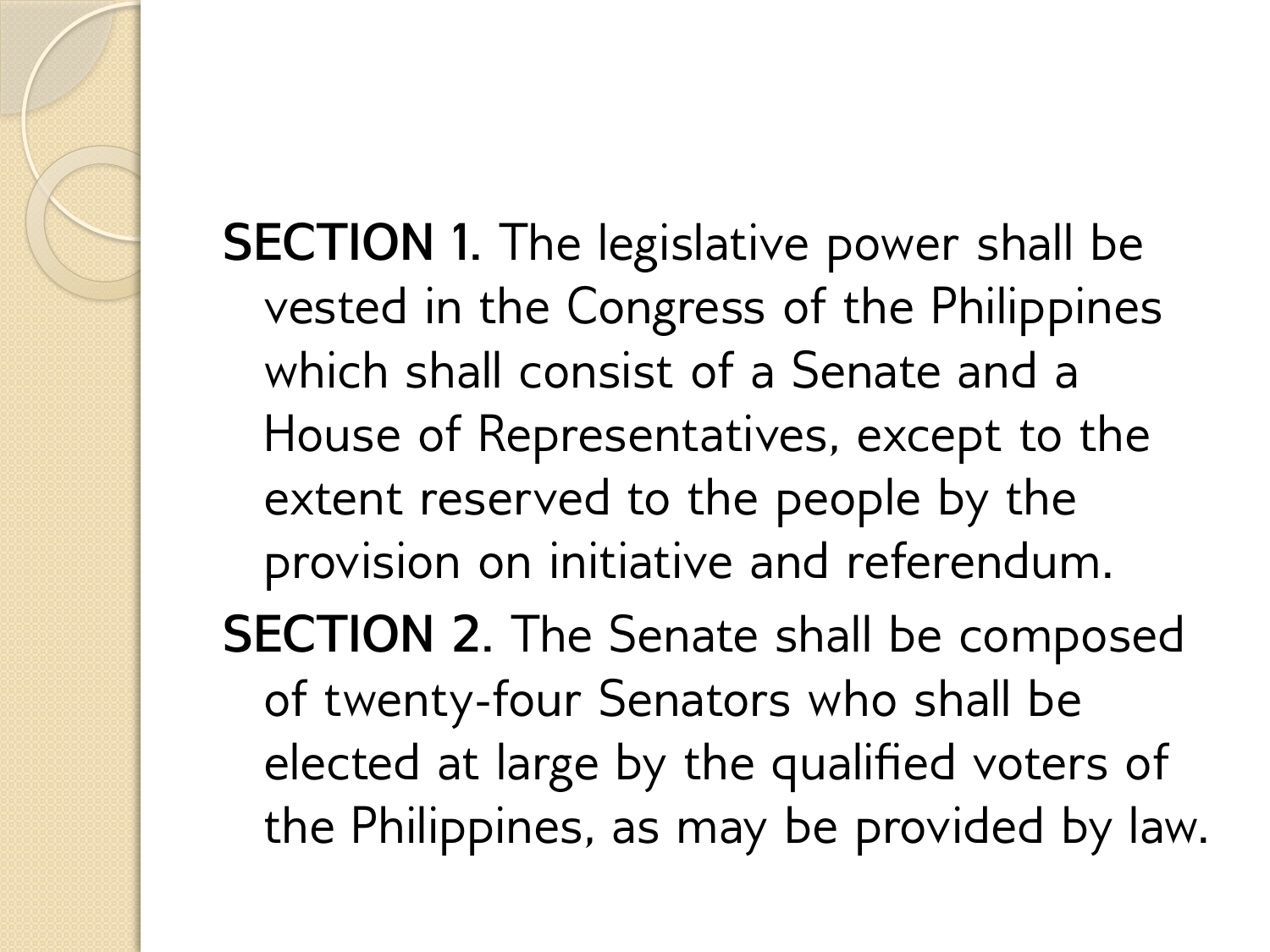

#
SECTION 1. The legislative power shall be vested in the Congress of the Philippines which shall consist of a Senate and a House of Representatives, except to the extent reserved to the people by the provision on initiative and referendum.
SECTION 2. The Senate shall be composed of twenty-four Senators who shall be elected at large by the qualified voters of the Philippines, as may be provided by law.